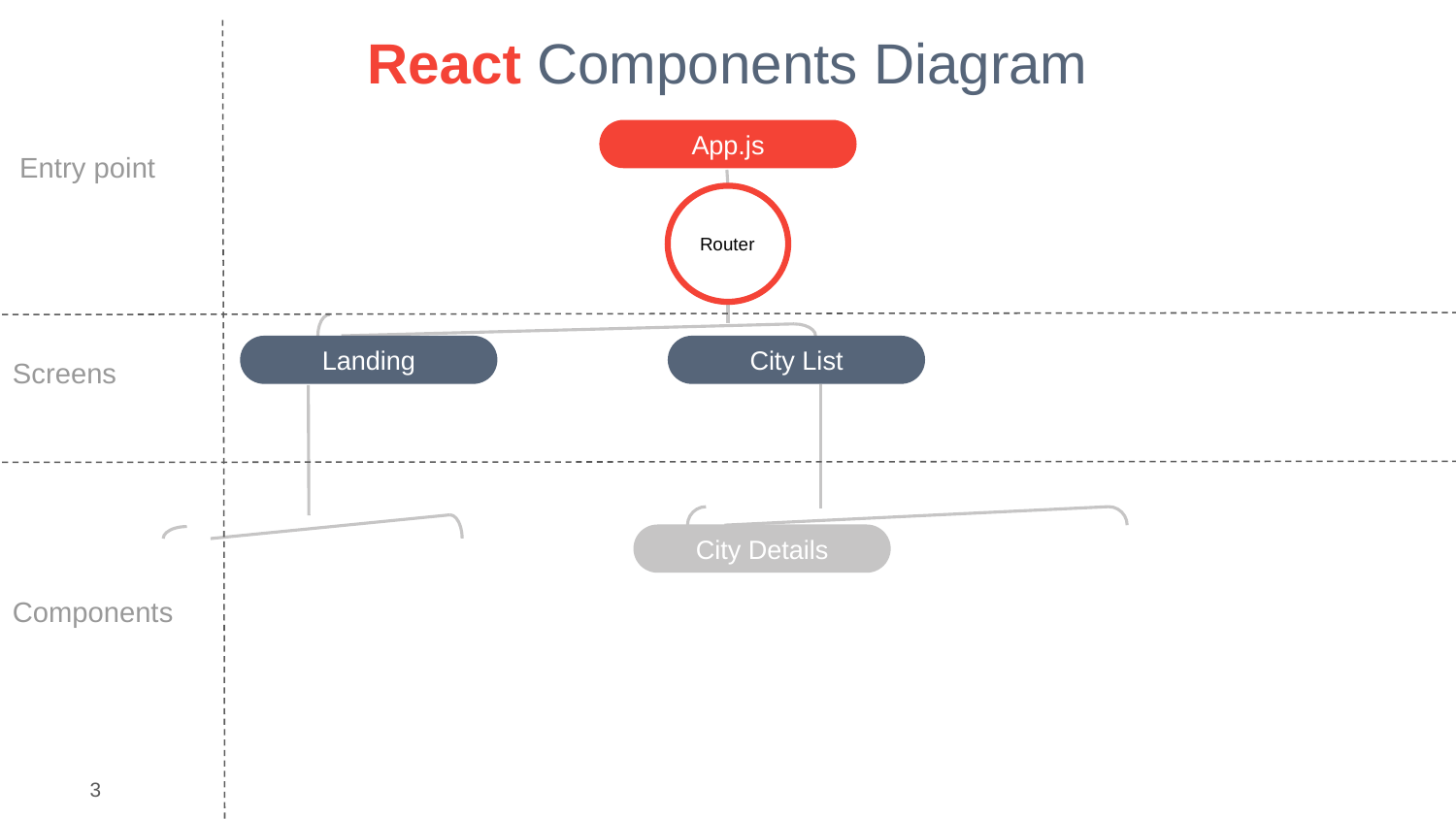

React Components Diagram
App.js
Entry point
Router

Landing
City List
Screens

City Details
Components
3